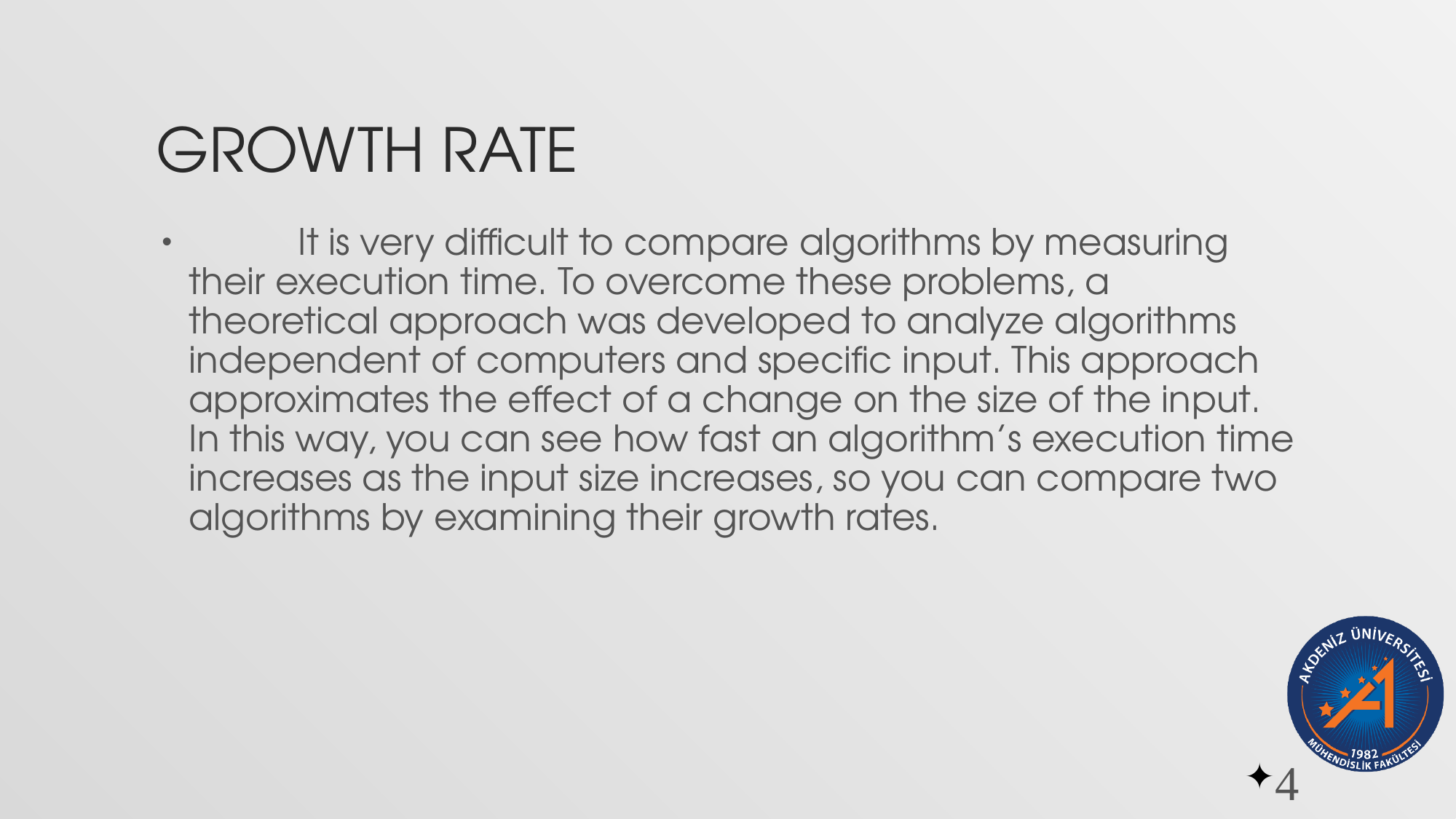

# Growth Rate
	It is very difficult to compare algorithms by measuring their execution time. To overcome these problems, a theoretical approach was developed to analyze algorithms independent of computers and specific input. This approach approximates the effect of a change on the size of the input. In this way, you can see how fast an algorithm’s execution time increases as the input size increases, so you can compare two algorithms by examining their growth rates.
4